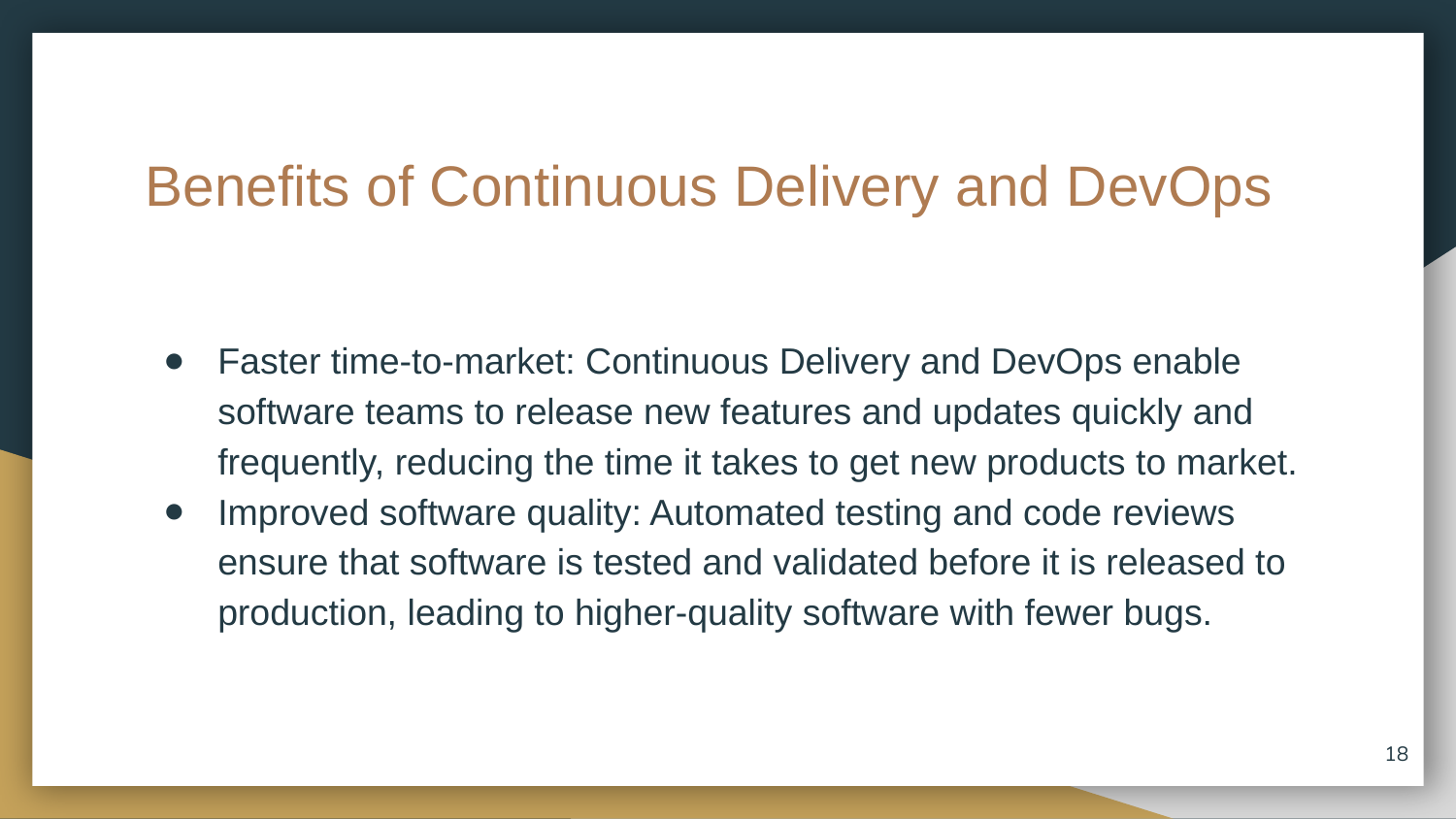

# Benefits of Continuous Delivery and DevOps
Faster time-to-market: Continuous Delivery and DevOps enable software teams to release new features and updates quickly and frequently, reducing the time it takes to get new products to market.
Improved software quality: Automated testing and code reviews ensure that software is tested and validated before it is released to production, leading to higher-quality software with fewer bugs.

18